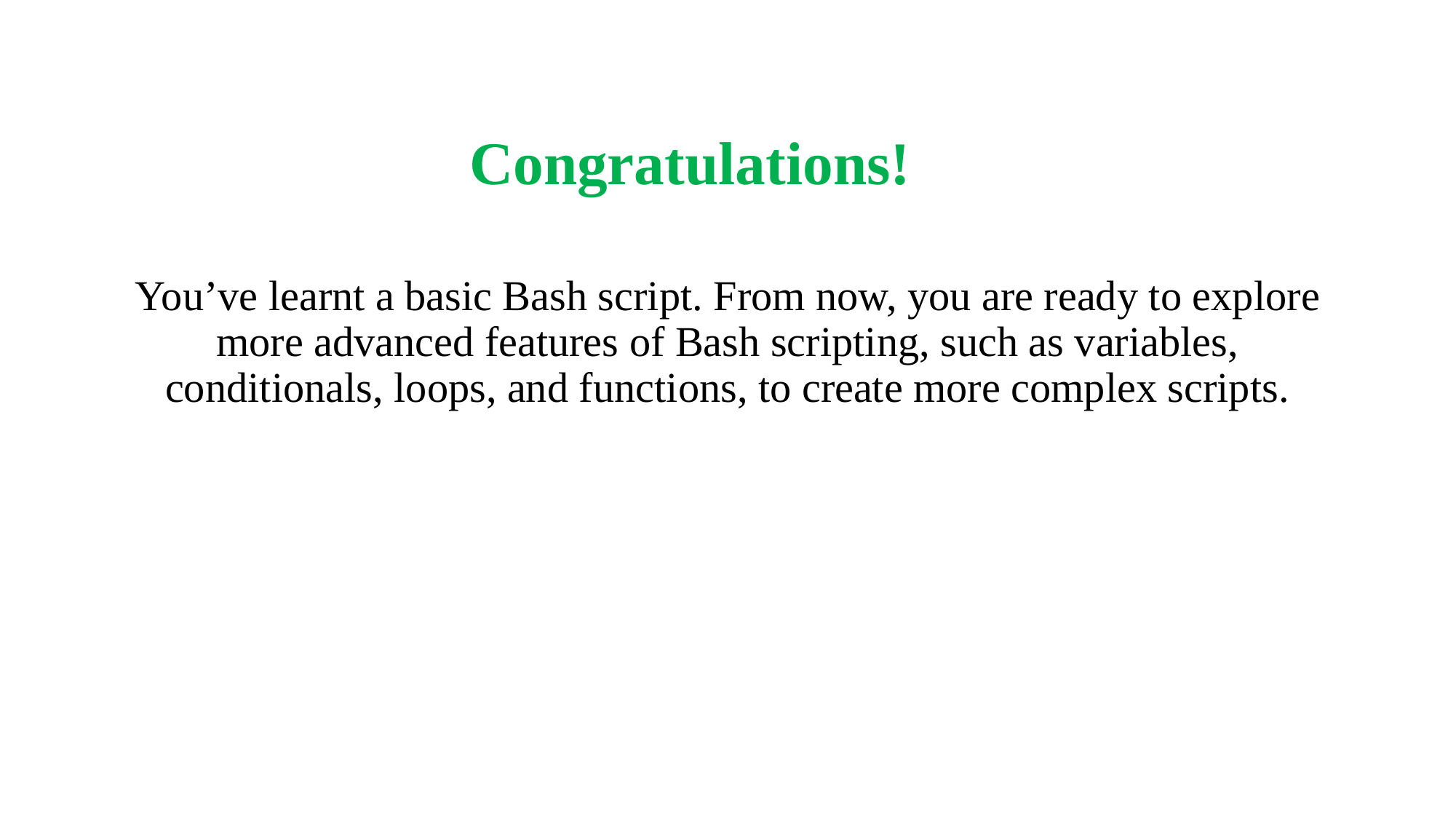

Congratulations!

You’ve learnt a basic Bash script. From now, you are ready to explore more advanced features of Bash scripting, such as variables, conditionals, loops, and functions, to create more complex scripts.